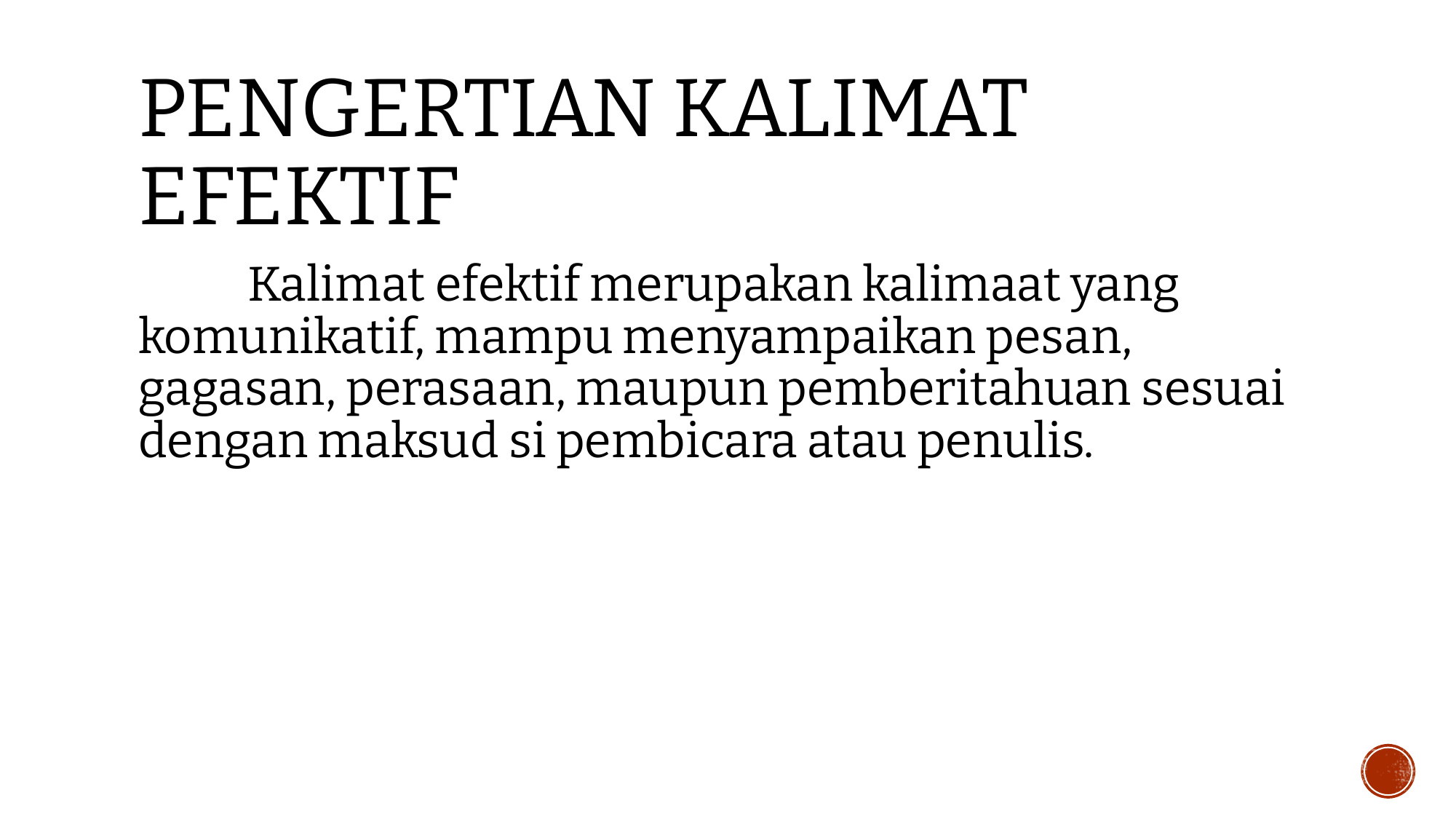

# Pengertian Kalimat Efektif
	Kalimat efektif merupakan kalimaat yang komunikatif, mampu menyampaikan pesan, gagasan, perasaan, maupun pemberitahuan sesuai dengan maksud si pembicara atau penulis.